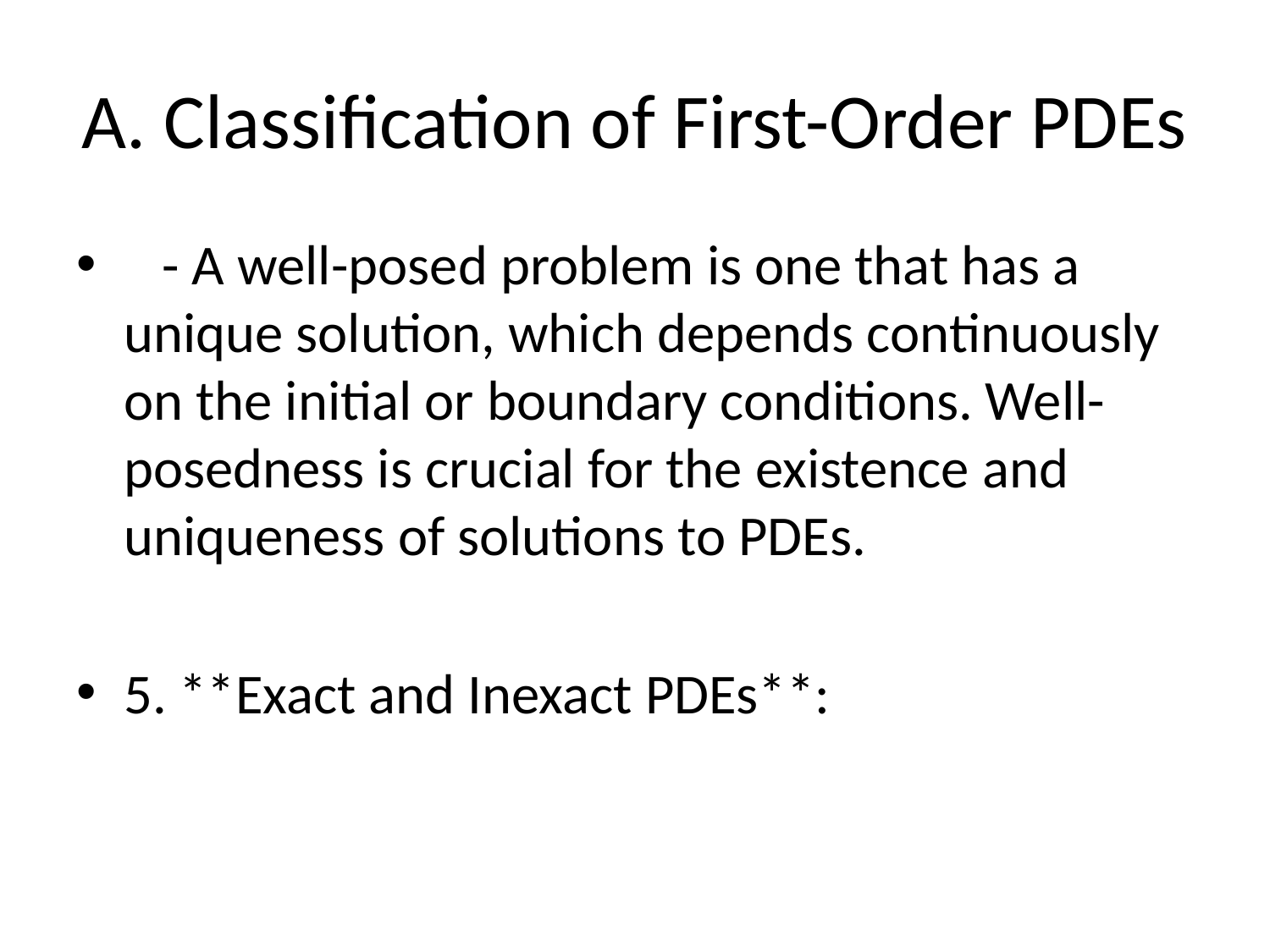

# A. Classification of First-Order PDEs
   - A well-posed problem is one that has a unique solution, which depends continuously on the initial or boundary conditions. Well-posedness is crucial for the existence and uniqueness of solutions to PDEs.

5. **Exact and Inexact PDEs**: